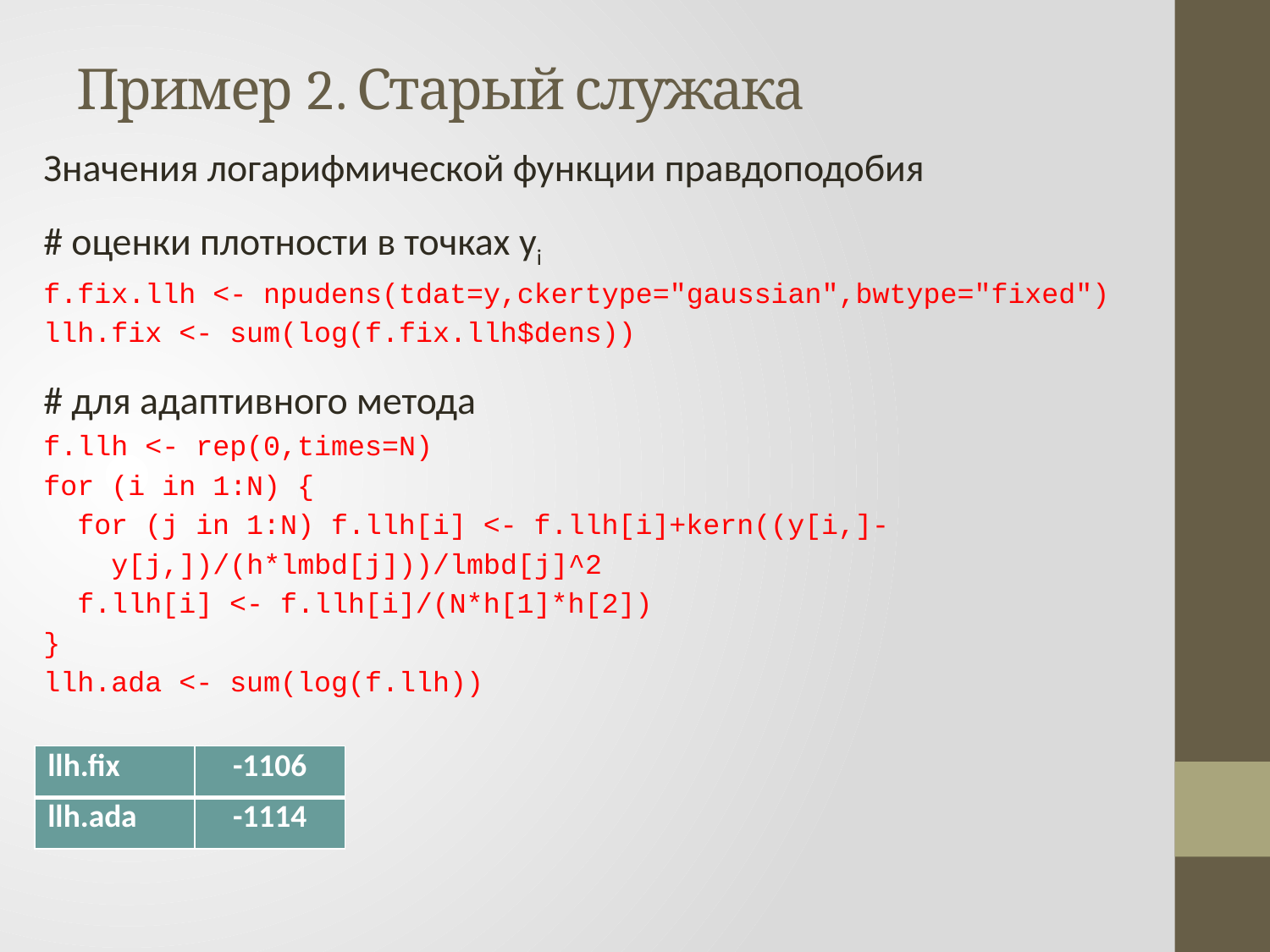

# Пример 2. Старый служака
Значения логарифмической функции правдоподобия

# оценки плотности в точках yi
f.fix.llh <- npudens(tdat=y,ckertype="gaussian",bwtype="fixed")
llh.fix <- sum(log(f.fix.llh$dens))

# для адаптивного метода
f.llh <- rep(0,times=N)
for (i in 1:N) {
  for (j in 1:N) f.llh[i] <- f.llh[i]+kern((y[i,]-
    y[j,])/(h*lmbd[j]))/lmbd[j]^2
  f.llh[i] <- f.llh[i]/(N*h[1]*h[2])
}
llh.ada <- sum(log(f.llh))

| llh.fix | -1106 |
| --- | --- |
| llh.ada | -1114 |